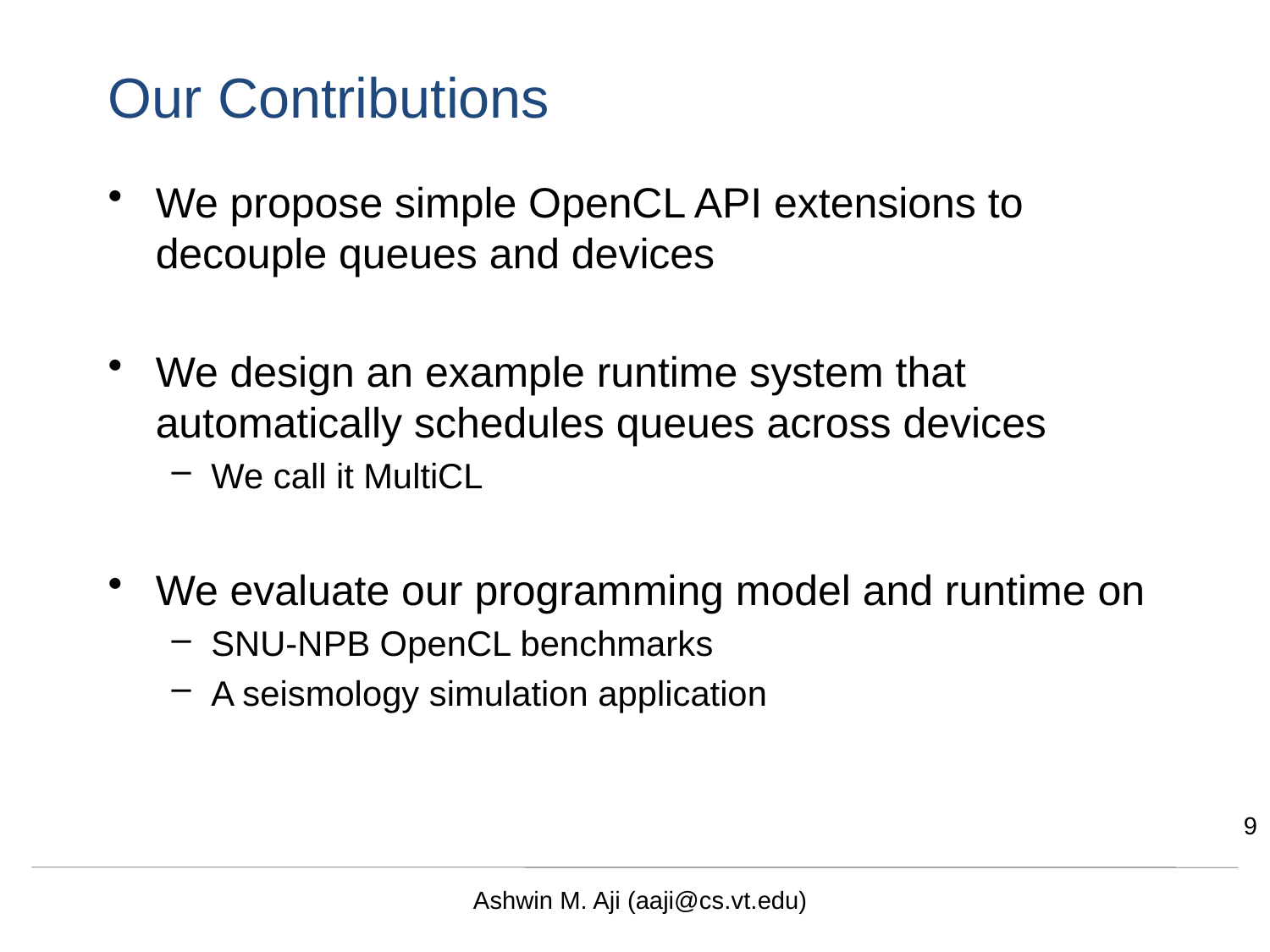

# Our Contributions
We propose simple OpenCL API extensions to decouple queues and devices

We design an example runtime system that automatically schedules queues across devices
We call it MultiCL

We evaluate our programming model and runtime on
SNU-NPB OpenCL benchmarks
A seismology simulation application
9
Ashwin M. Aji (aaji@cs.vt.edu)